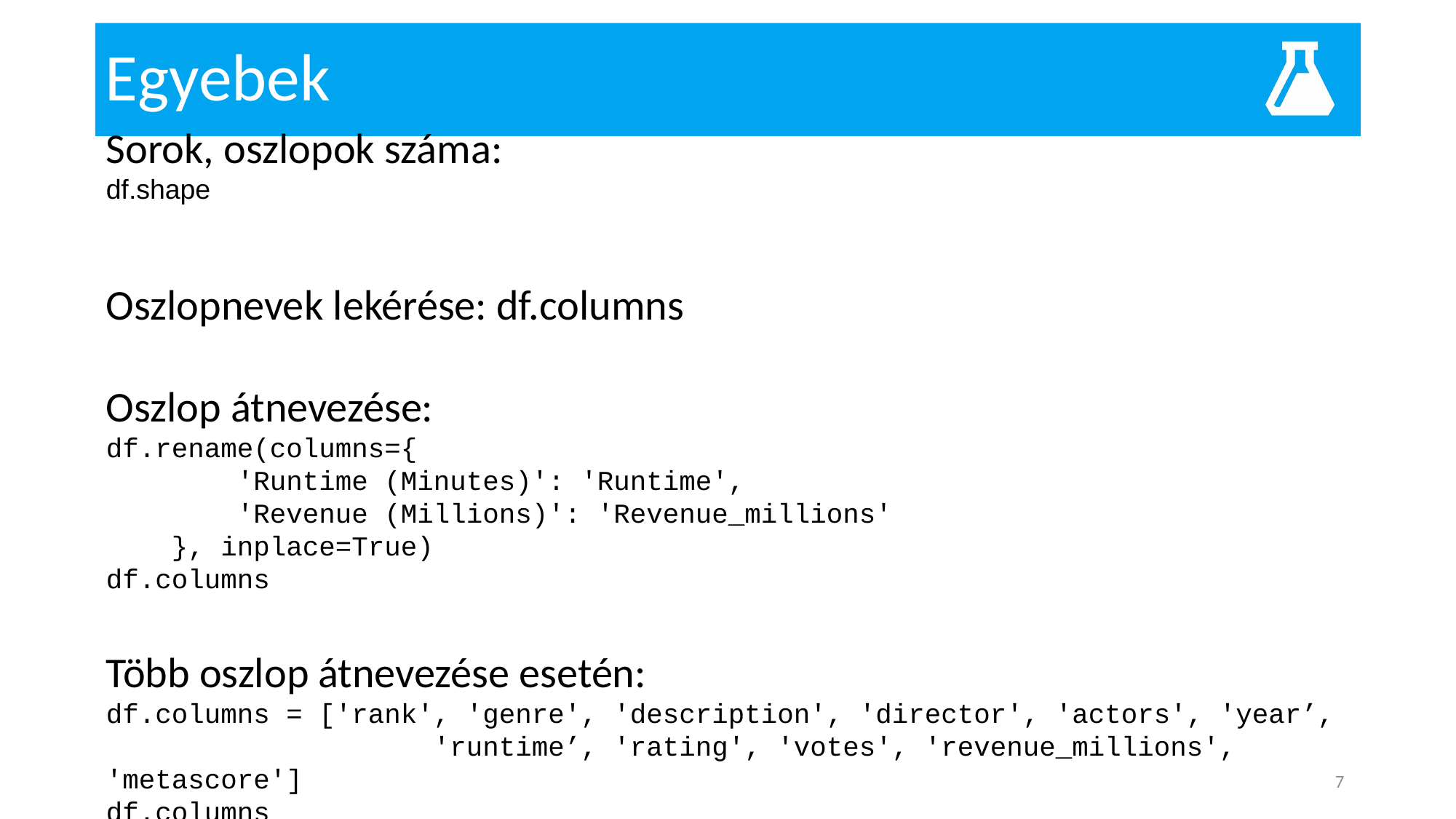

# Egyebek
Sorok, oszlopok száma:
df.shape

Oszlopnevek lekérése: df.columns

Oszlop átnevezése:
df.rename(columns={
        'Runtime (Minutes)': 'Runtime',
        'Revenue (Millions)': 'Revenue_millions'
    }, inplace=True)
df.columns

Több oszlop átnevezése esetén:
df.columns = ['rank', 'genre', 'description', 'director', 'actors', 'year’, 			'runtime’, 'rating', 'votes', 'revenue_millions', 'metascore']
df.columns
7